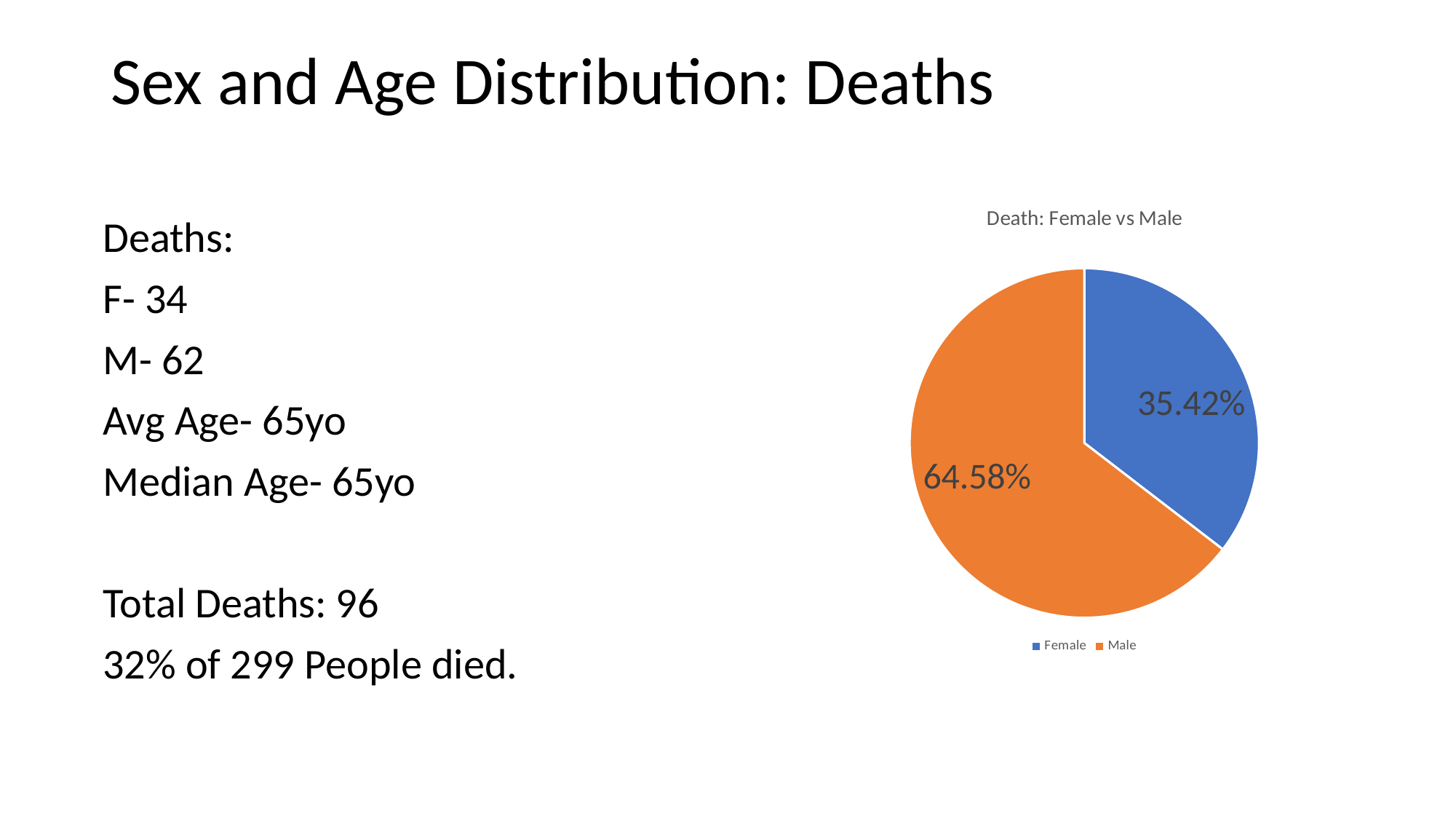

# Sex and Age Distribution: Deaths

Deaths:
F- 34
M- 62
Avg Age- 65yo
Median Age- 65yo

Total Deaths: 96
32% of 299 People died.

### Chart: Death: Female vs Male

| Category | Death |
|---|---|
| Female | 0.3541666666666667 |
| Male | 0.6458333333333334 |